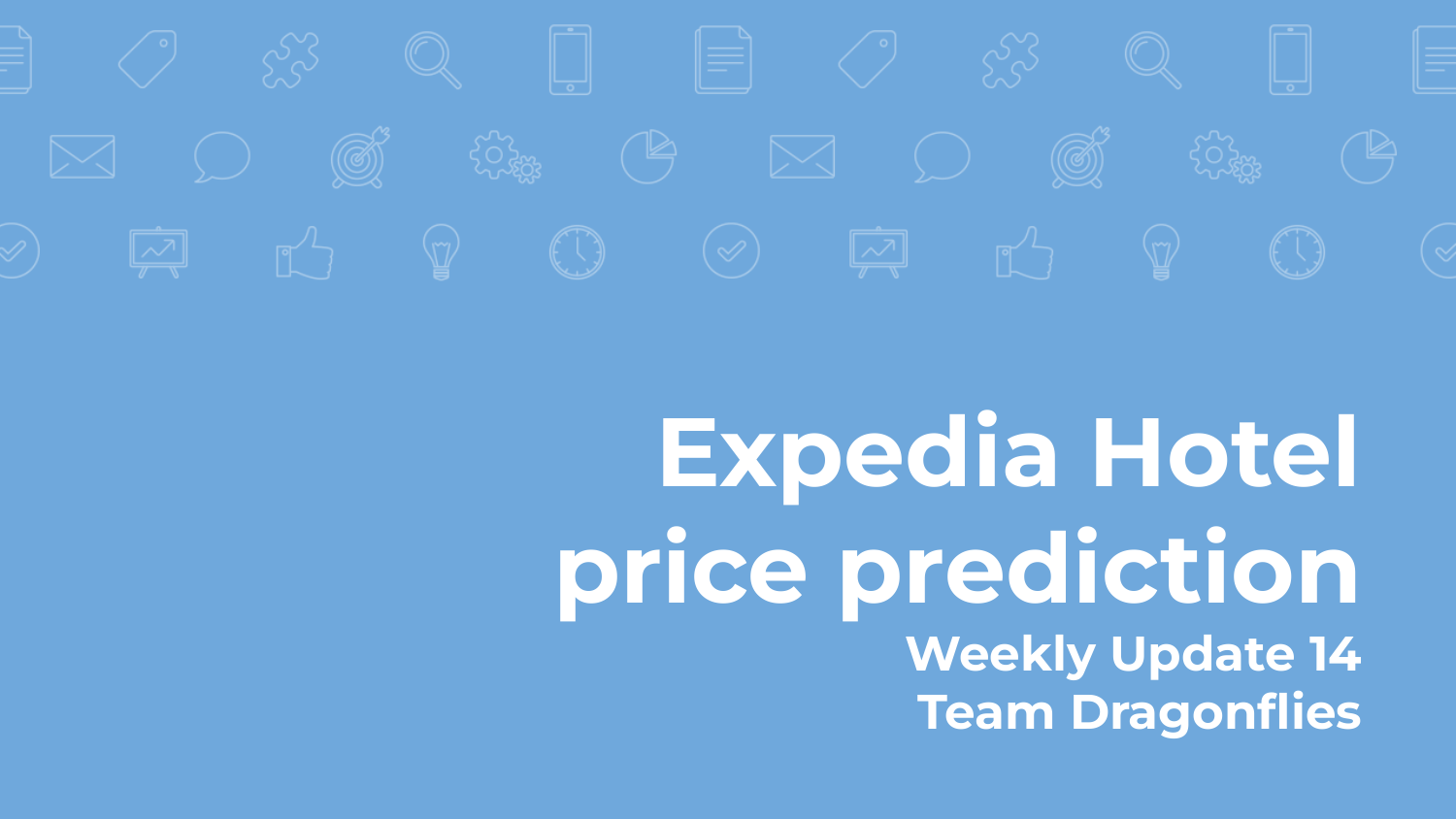

# Expedia Hotel price prediction
Weekly Update 14
Team Dragonflies